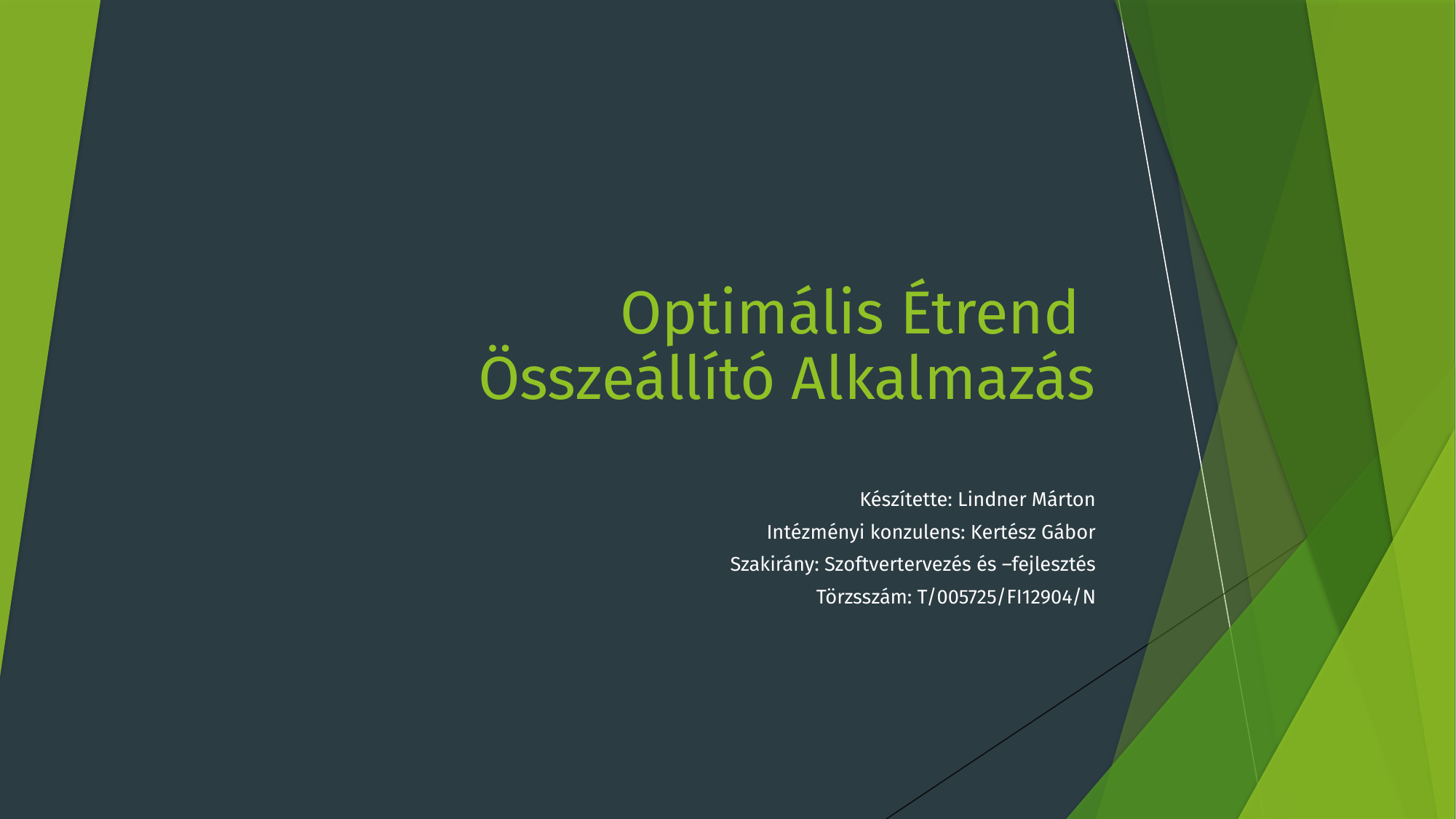

# Optimális Étrend Összeállító Alkalmazás
Készítette: Lindner Márton
Intézményi konzulens: Kertész Gábor
Szakirány: Szoftvertervezés és –fejlesztés
Törzsszám: T/005725/FI12904/N